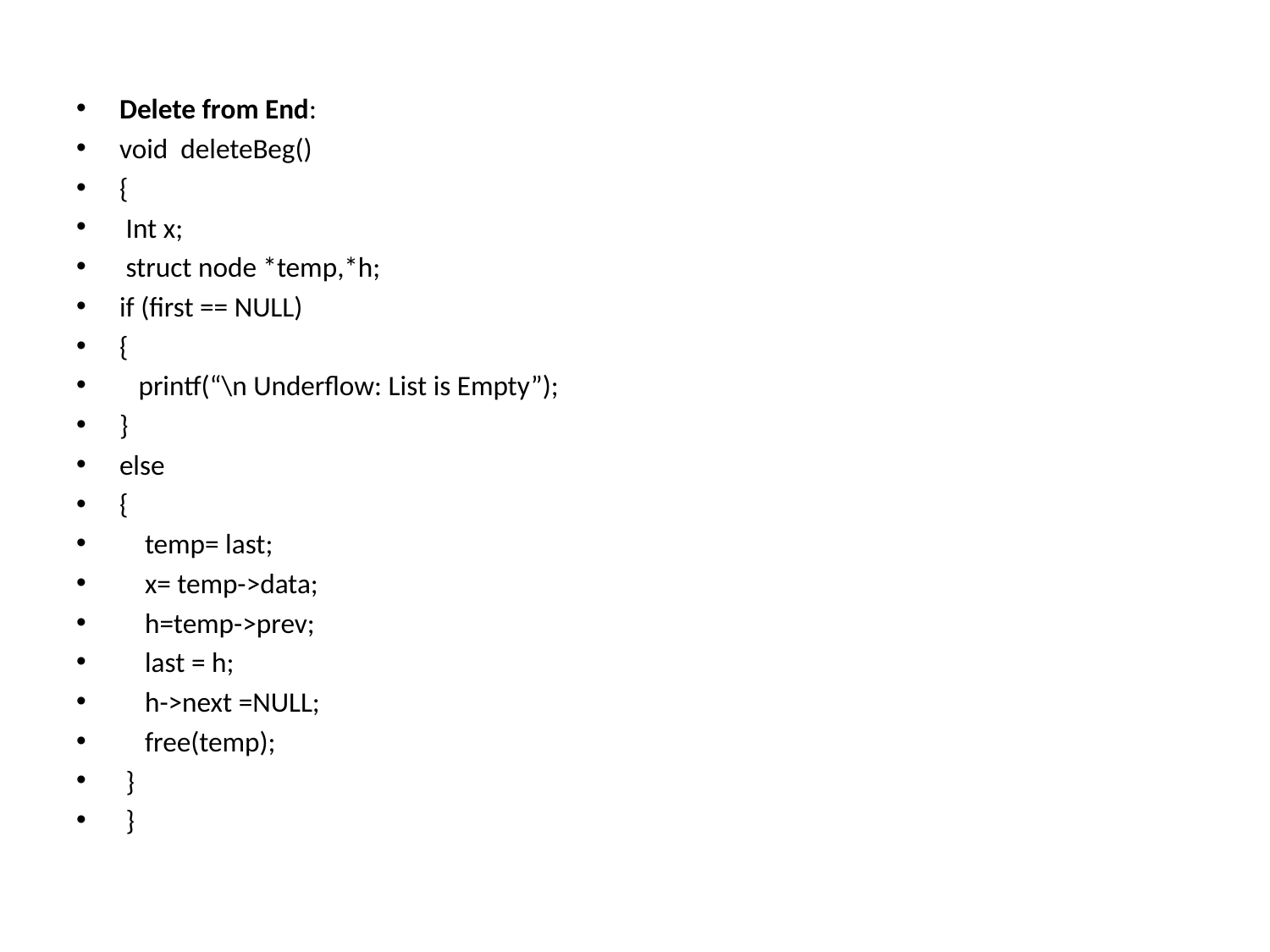

#
Delete from End:
void  deleteBeg()
{
 Int x;
 struct node *temp,*h;
if (first == NULL)
{
   printf(“\n Underflow: List is Empty”);
}
else
{
    temp= last;
    x= temp->data;
    h=temp->prev;
    last = h;
    h->next =NULL;
    free(temp);
 }
 }